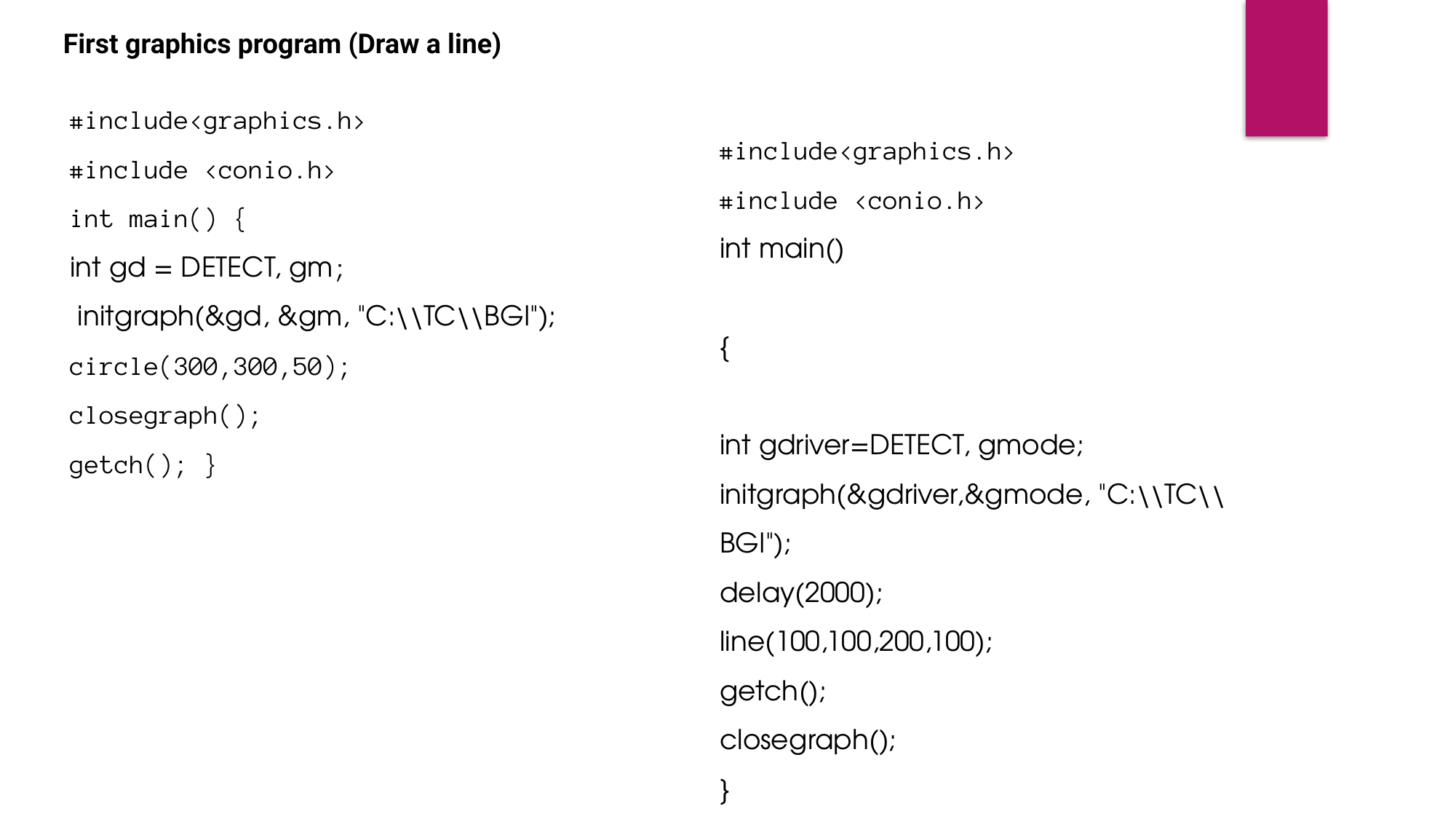

First graphics program (Draw a line)
#include<graphics.h>
#include <conio.h>
int main() {
int gd = DETECT, gm;
 initgraph(&gd, &gm, "C:\\TC\\BGI");
circle(300,300,50);
closegraph();
getch(); }

#include<graphics.h>
#include <conio.h>
int main()

{

int gdriver=DETECT, gmode;
initgraph(&gdriver,&gmode, "C:\\TC\\BGI");
delay(2000);
line(100,100,200,100);
getch();
closegraph();
}